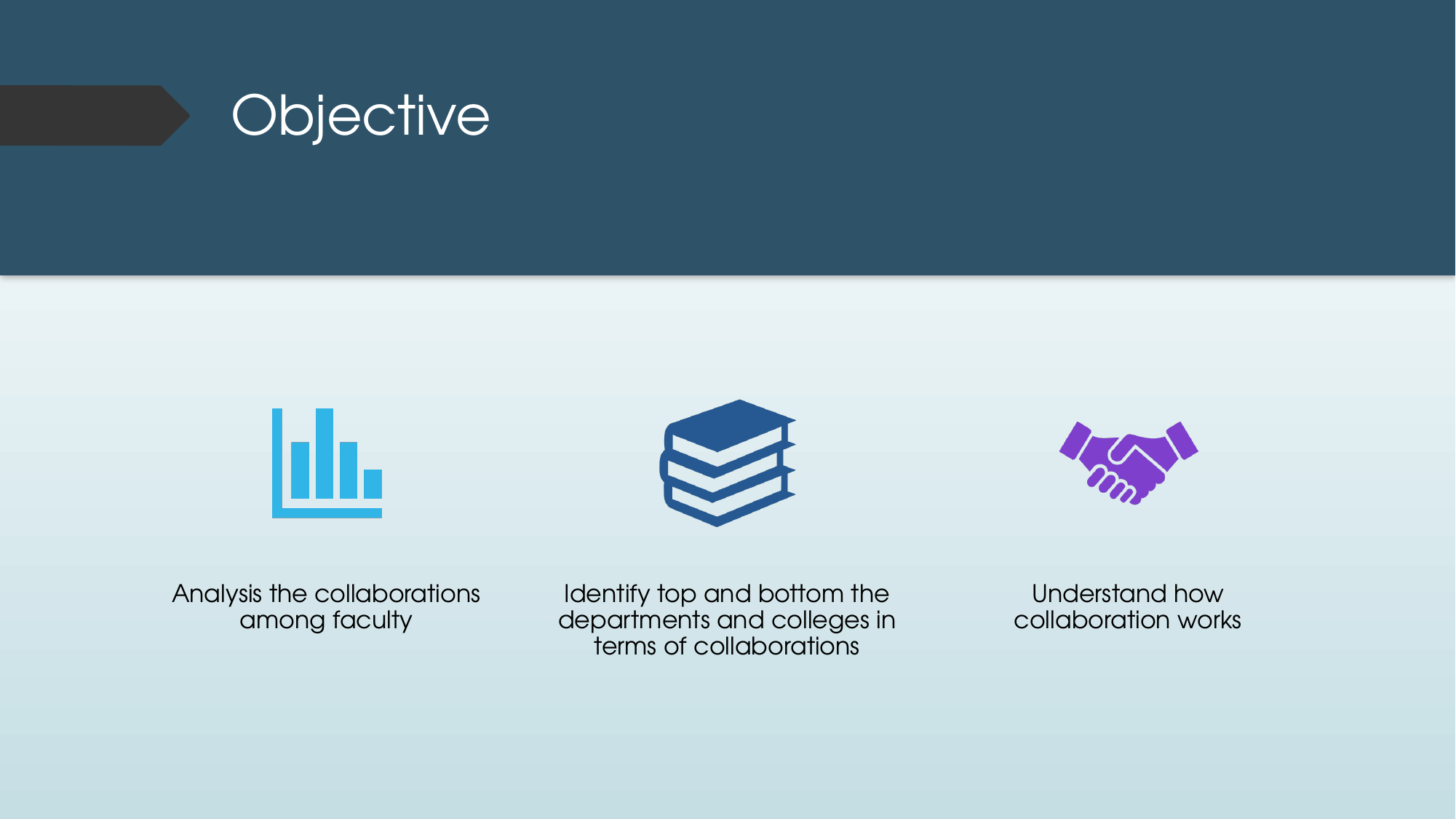

# Objective

Analysis the collaborations among faculty
Identify top and bottom the departments and colleges in terms of collaborations
Understand how collaboration works